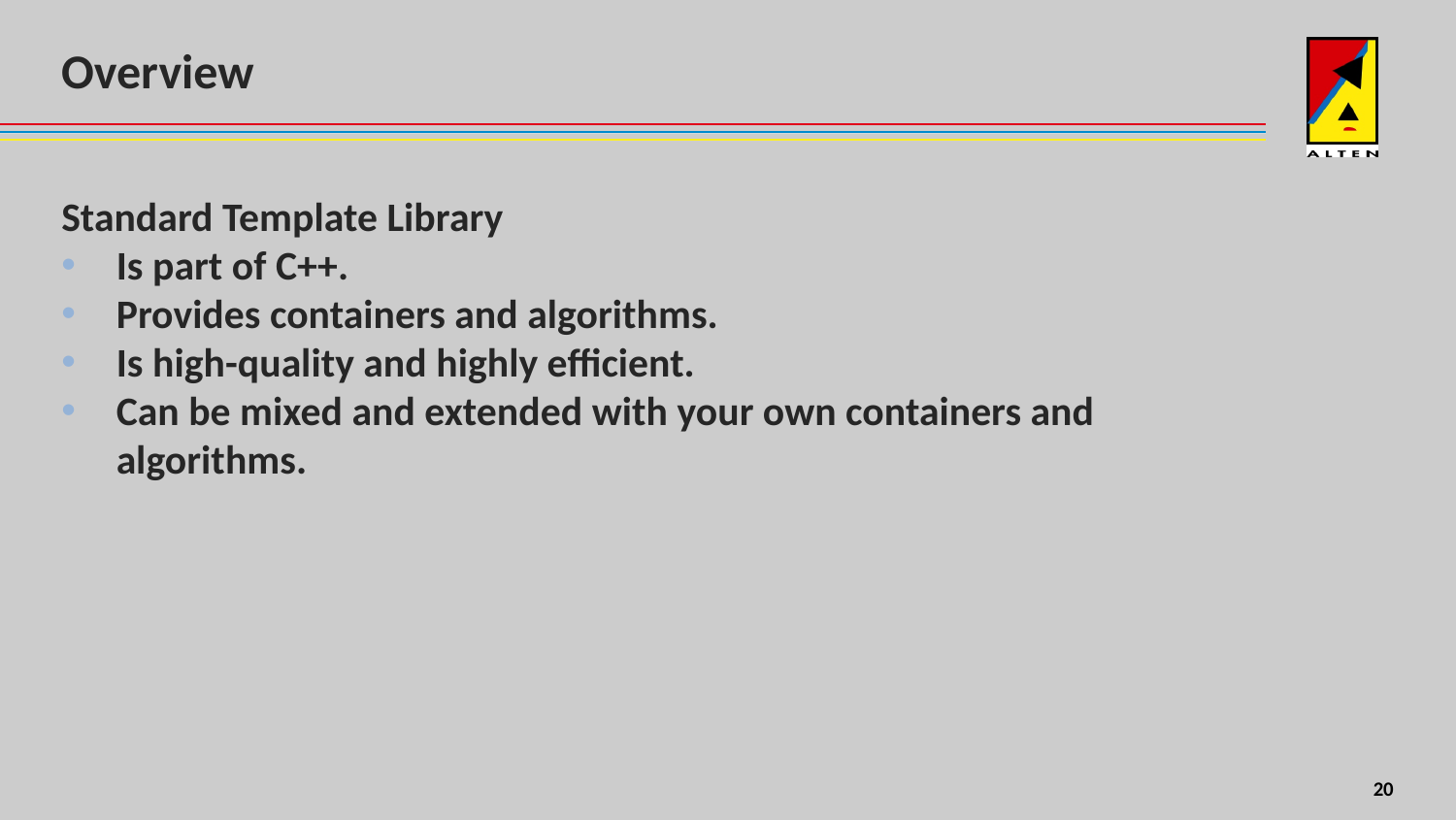

# Overview
Standard Template Library
Is part of C++.
Provides containers and algorithms.
Is high-quality and highly efficient.
Can be mixed and extended with your own containers and algorithms.
20